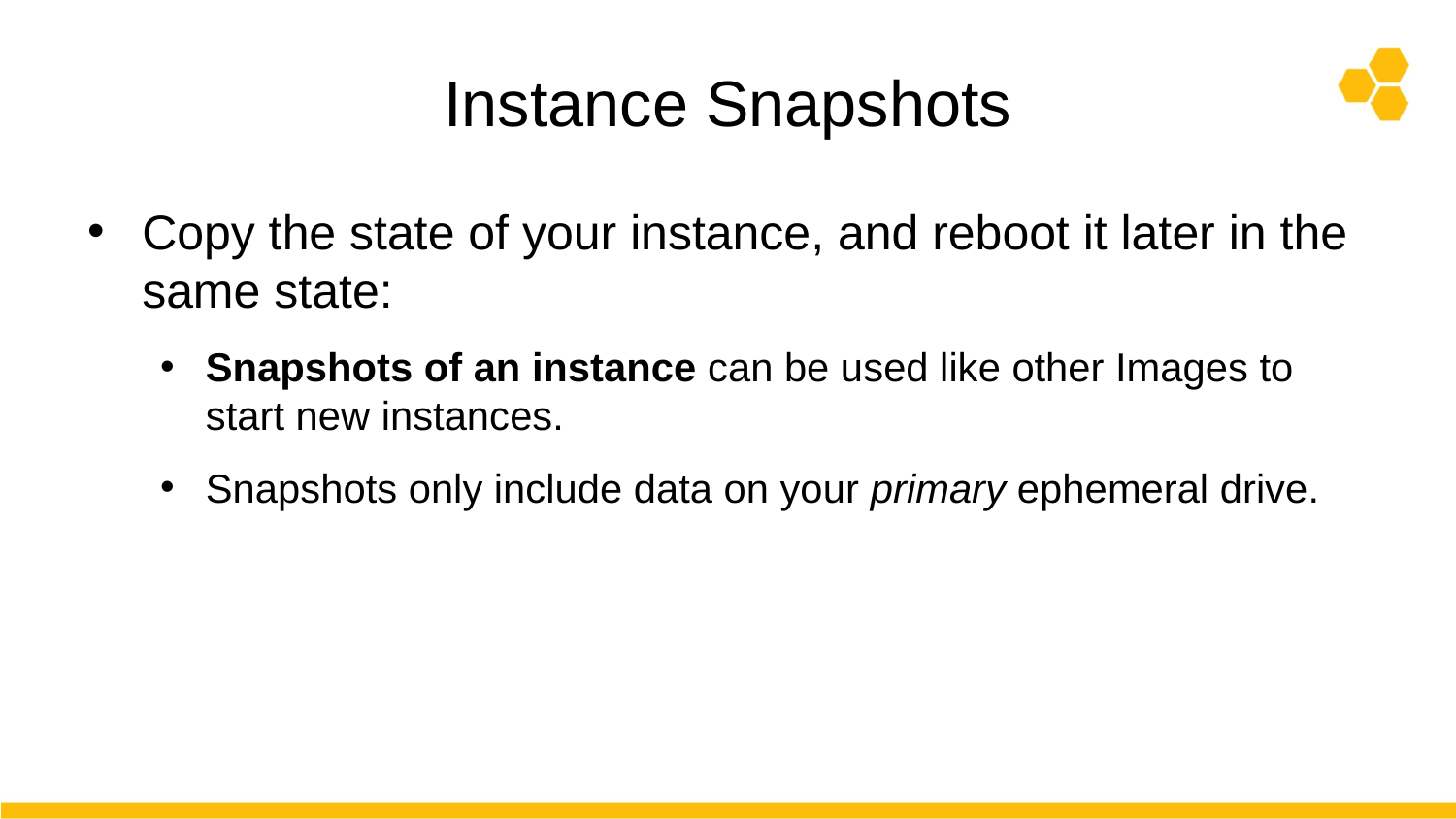

# Instance Snapshots
Copy the state of your instance, and reboot it later in the same state:
Snapshots of an instance can be used like other Images to start new instances.
Snapshots only include data on your primary ephemeral drive.